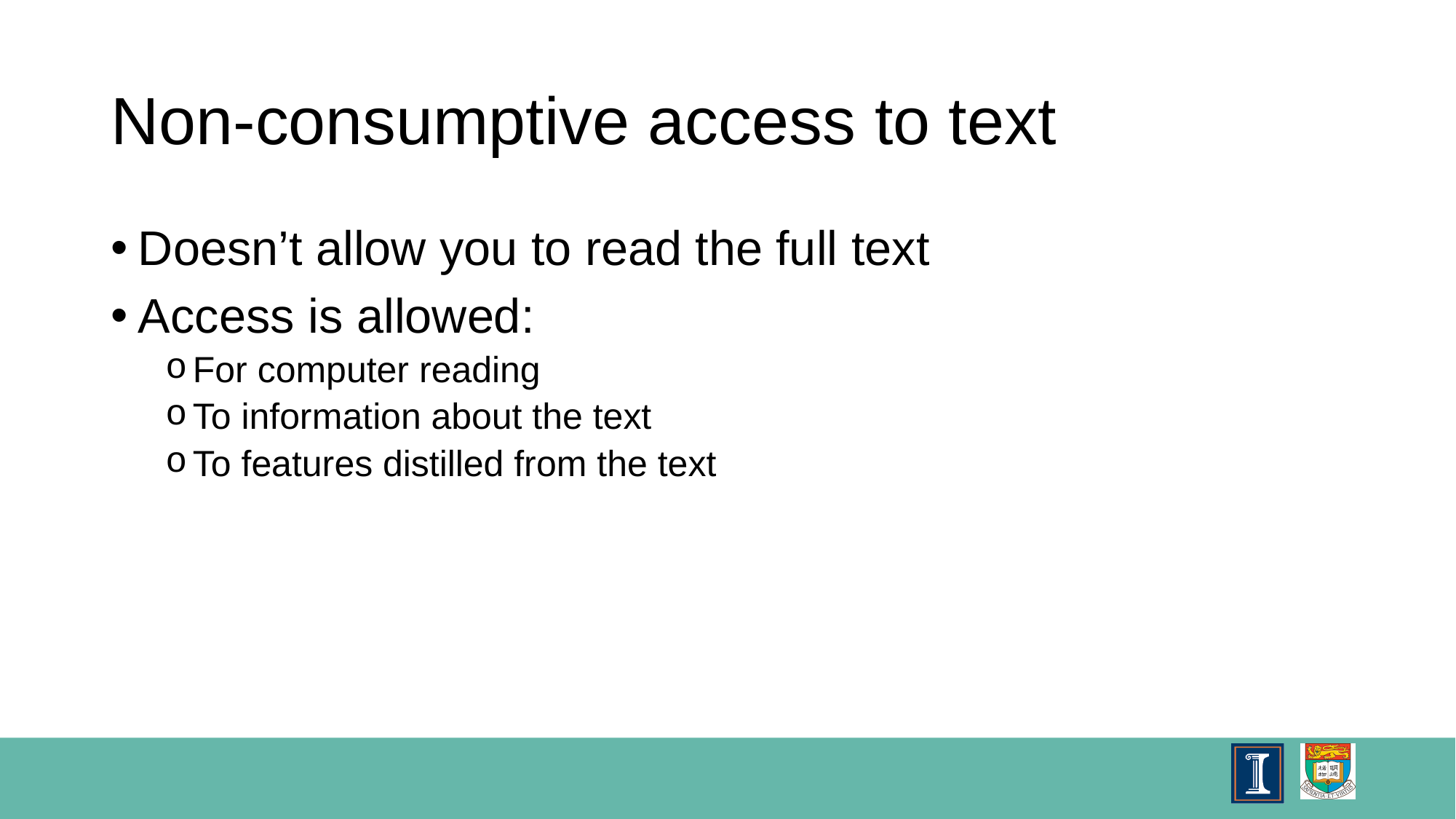

# Non-consumptive access to text
Doesn’t allow you to read the full text
Access is allowed:
For computer reading
To information about the text
To features distilled from the text